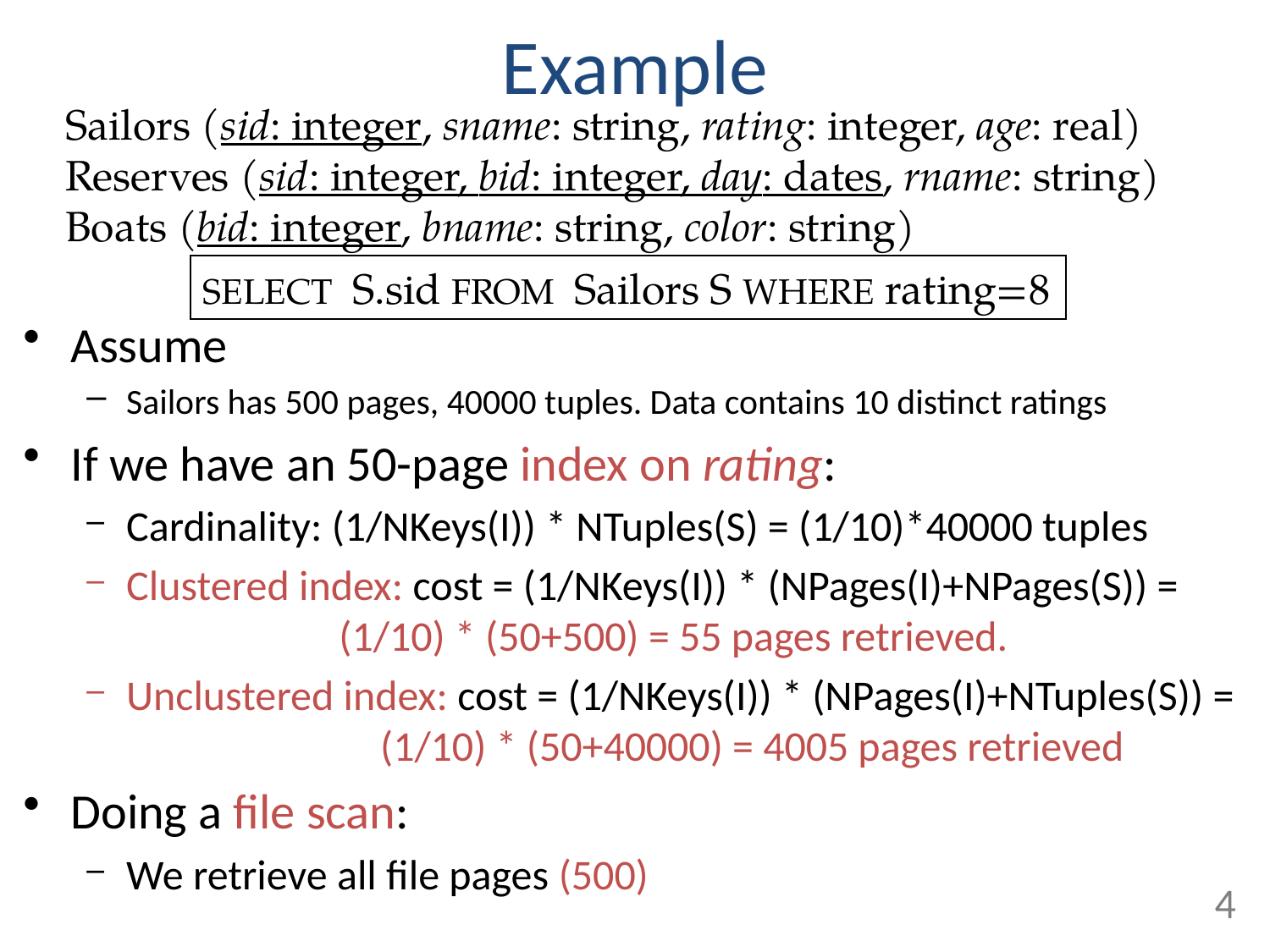

# Example
Sailors (sid: integer, sname: string, rating: integer, age: real)
Reserves (sid: integer, bid: integer, day: dates, rname: string)
Boats (bid: integer, bname: string, color: string)
SELECT  S.sid FROM  Sailors S WHERE rating=8
Assume
Sailors has 500 pages, 40000 tuples. Data contains 10 distinct ratings
If we have an 50-page index on rating:
Cardinality: (1/NKeys(I)) * NTuples(S) = (1/10)*40000 tuples
Clustered index: cost = (1/NKeys(I)) * (NPages(I)+NPages(S)) =  	         (1/10) * (50+500) = 55 pages retrieved.
Unclustered index: cost = (1/NKeys(I)) * (NPages(I)+NTuples(S)) = 		(1/10) * (50+40000) = 4005 pages retrieved
Doing a file scan:
We retrieve all file pages (500)
4